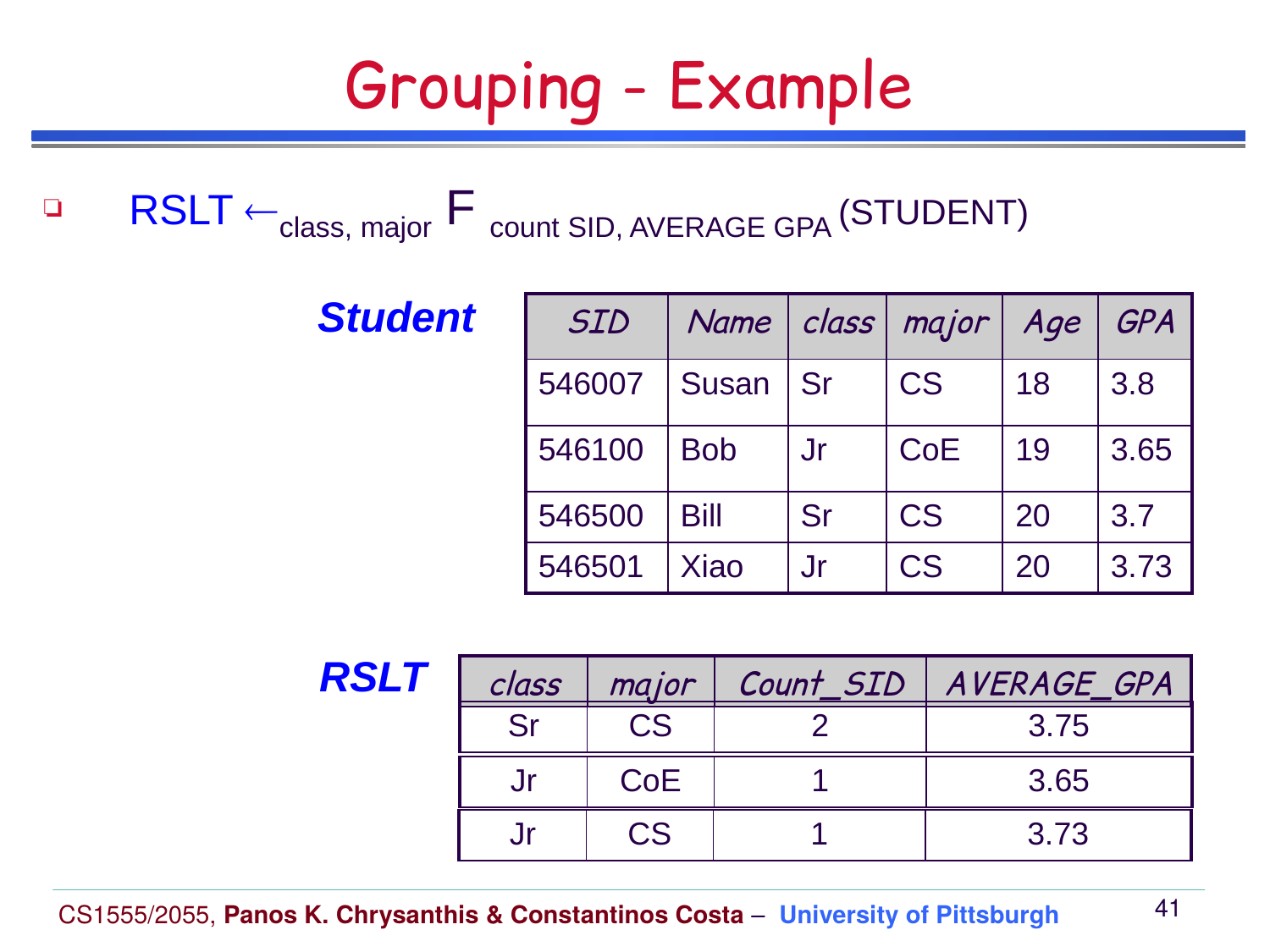

# Grouping - Example
RSLT ←class, major F count SID, AVERAGE GPA (STUDENT)
Student
| SID | Name | class | major | Age | GPA |
| --- | --- | --- | --- | --- | --- |
| 546007 | Susan | Sr | CS | 18 | 3.8 |
| 546100 | Bob | Jr | CoE | 19 | 3.65 |
| 546500 | Bill | Sr | CS | 20 | 3.7 |
| 546501 | Xiao | Jr | CS | 20 | 3.73 |
RSLT
| class | major | Count\_SID | AVERAGE\_GPA |
| --- | --- | --- | --- |
| Sr | CS | 2 | 3.75 |
| --- | --- | --- | --- |
| Jr | CoE | 1 | 3.65 |
| --- | --- | --- | --- |
| Jr | CS | 1 | 3.73 |
| --- | --- | --- | --- |